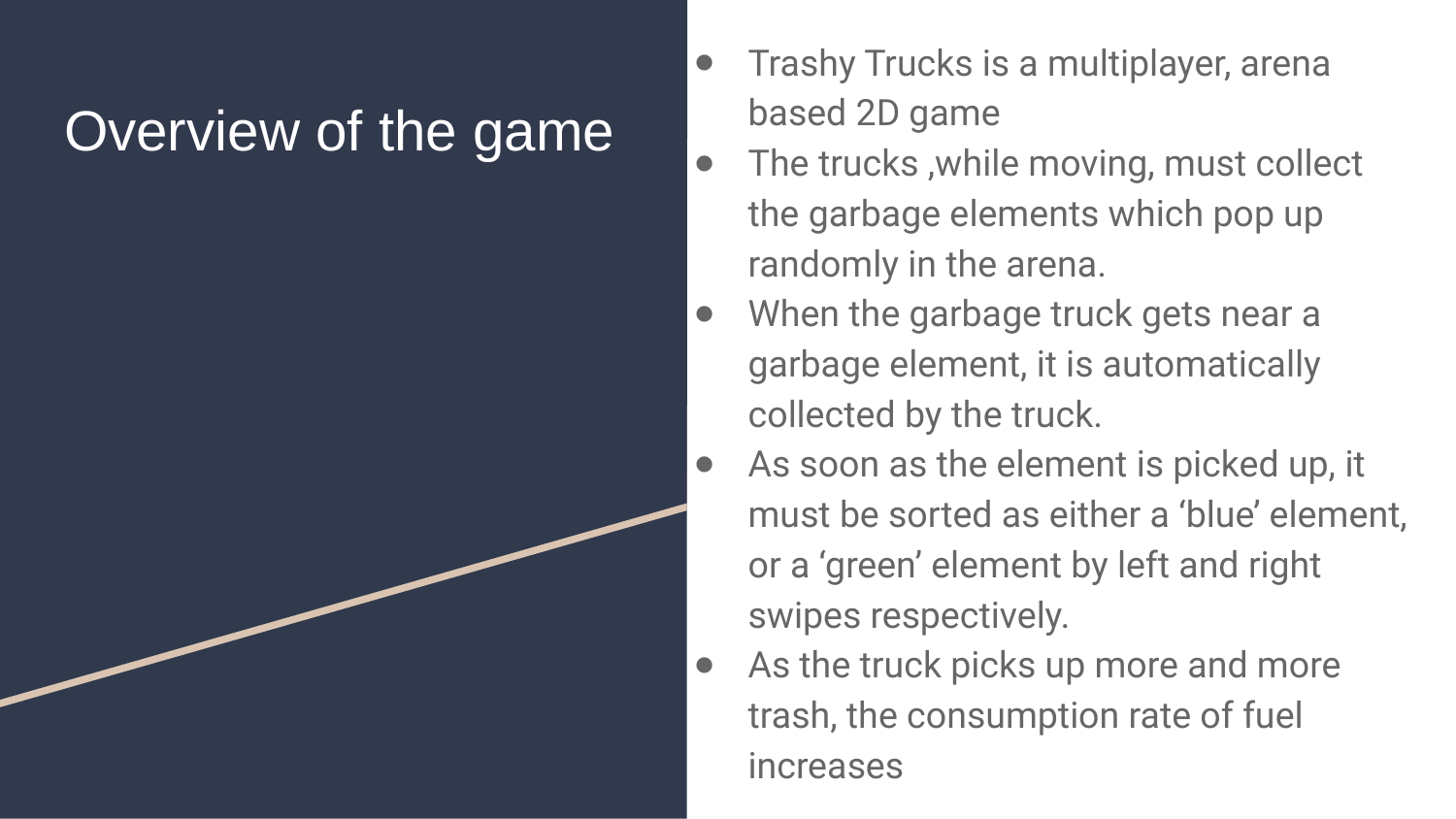

Trashy Trucks is a multiplayer, arena based 2D game
The trucks ,while moving, must collect the garbage elements which pop up randomly in the arena.
When the garbage truck gets near a garbage element, it is automatically collected by the truck.
As soon as the element is picked up, it must be sorted as either a ‘blue’ element, or a ‘green’ element by left and right swipes respectively.
As the truck picks up more and more trash, the consumption rate of fuel increases
# Overview of the game